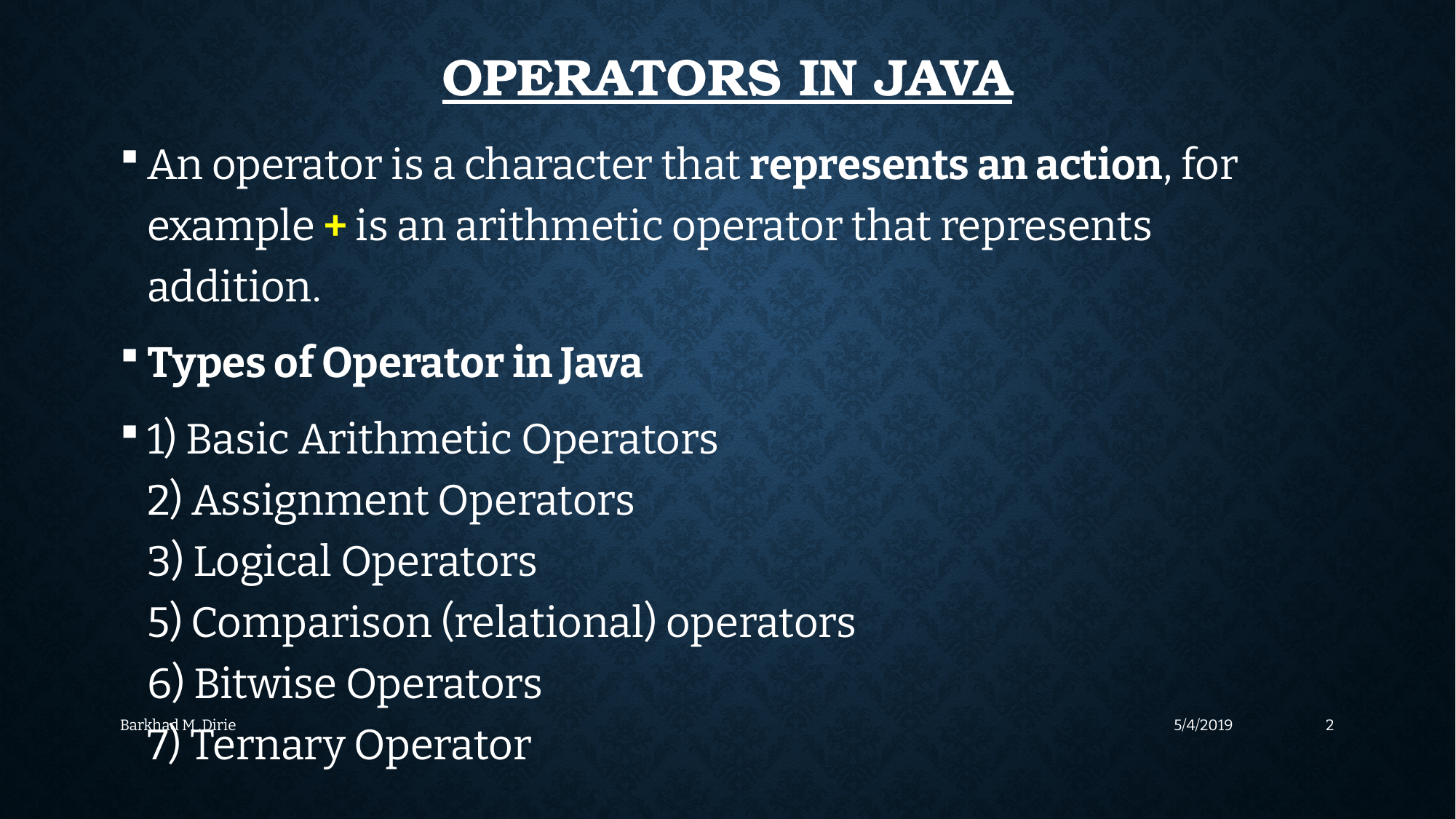

# Operators in java
An operator is a character that represents an action, for example + is an arithmetic operator that represents addition.
Types of Operator in Java
1) Basic Arithmetic Operators
2) Assignment Operators
3) Logical Operators
5) Comparison (relational) operators
6) Bitwise Operators
7) Ternary Operator

Barkhad M .Dirie
5/4/2019
2